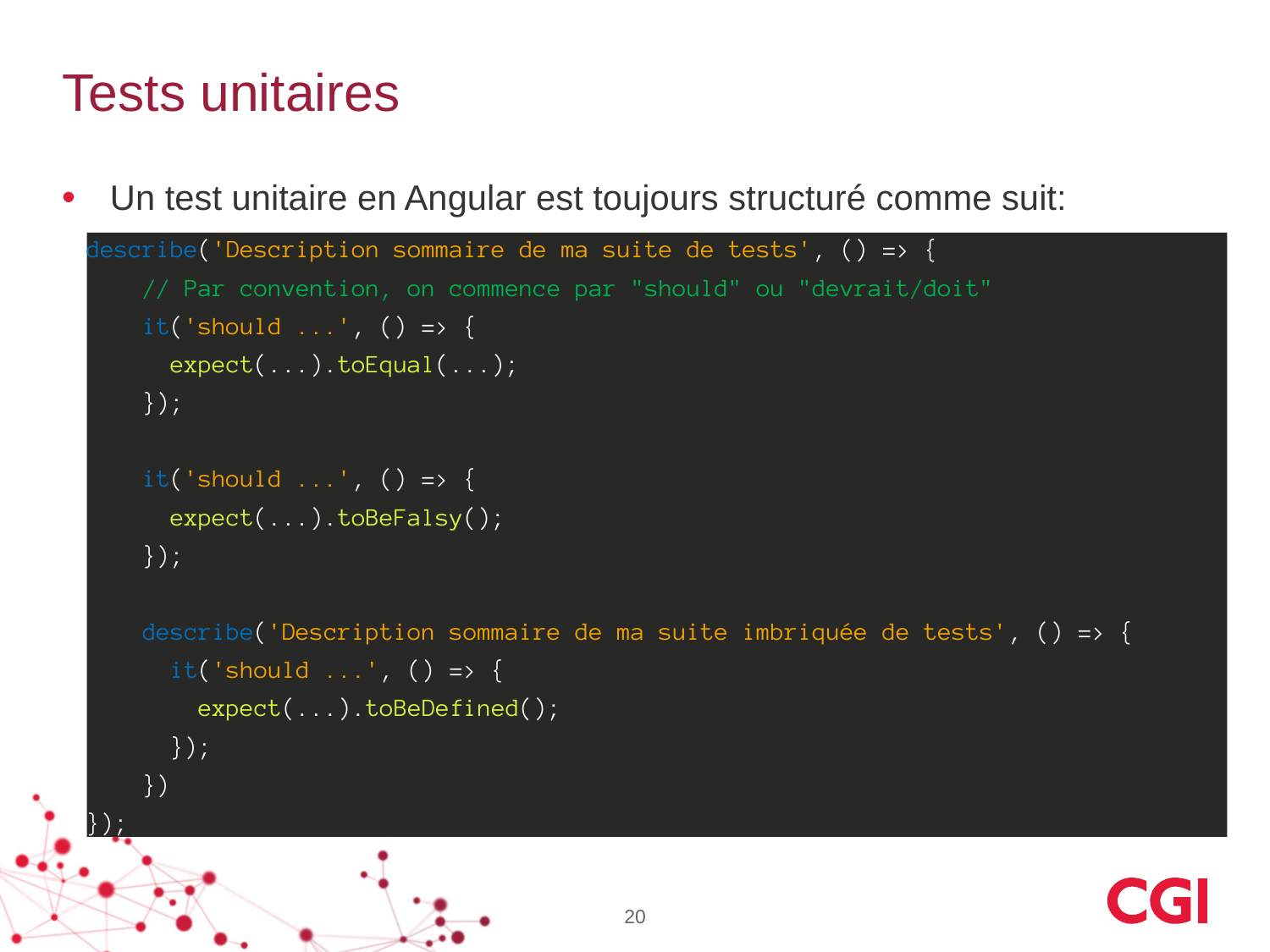

# Tests unitaires
Un test unitaire en Angular est toujours structuré comme suit:

describe('Description sommaire de ma suite de tests', () => {
    // Par convention, on commence par "should" ou "devrait/doit"
    it('should ...', () => {
      expect(...).toEqual(...);
    });

    it('should ...', () => {
      expect(...).toBeFalsy();
    });

    describe('Description sommaire de ma suite imbriquée de tests', () => {
      it('should ...', () => {
        expect(...).toBeDefined();
      });
    })
});
20